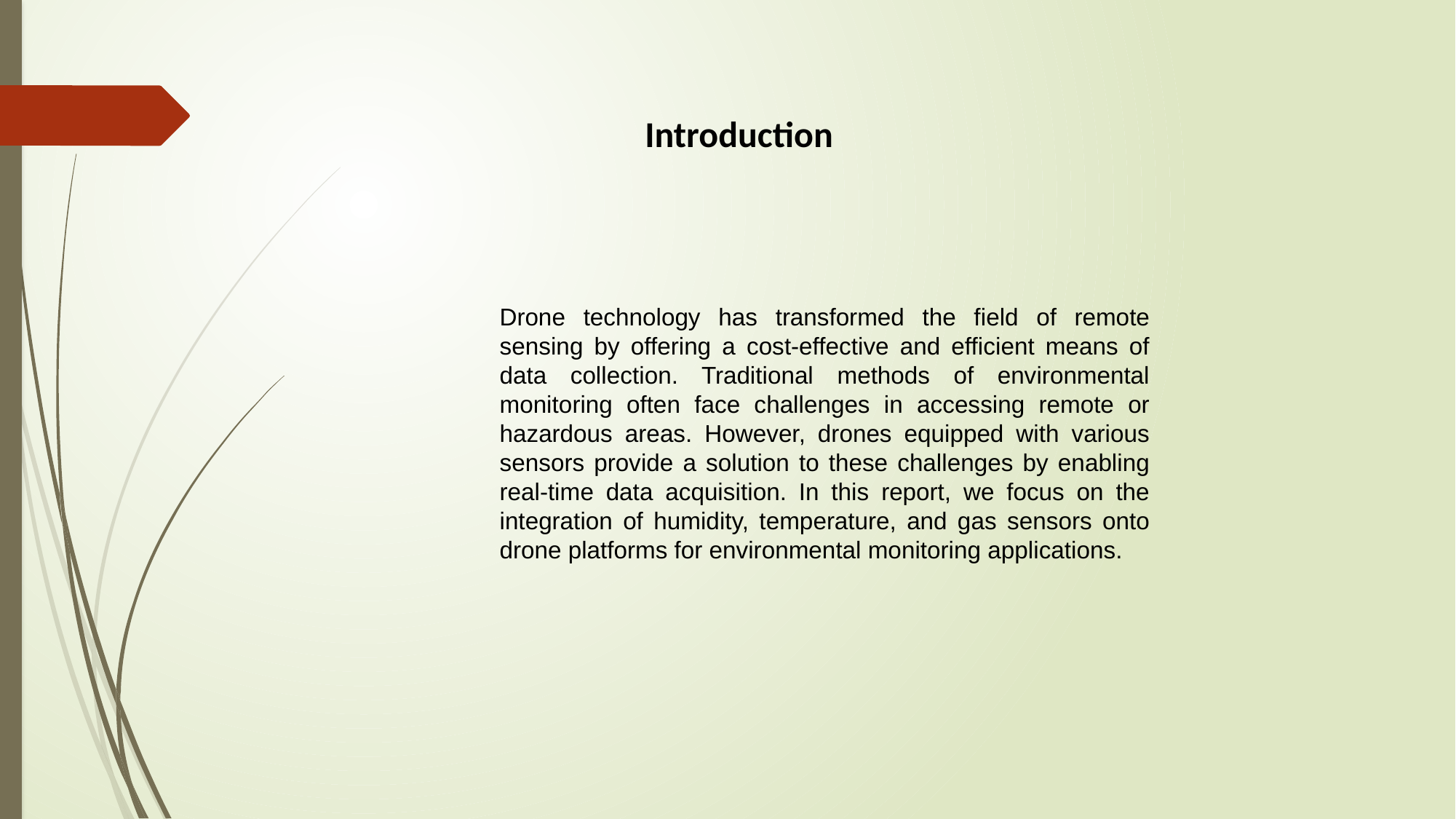

Introduction
Drone technology has transformed the field of remote sensing by offering a cost-effective and efficient means of data collection. Traditional methods of environmental monitoring often face challenges in accessing remote or hazardous areas. However, drones equipped with various sensors provide a solution to these challenges by enabling real-time data acquisition. In this report, we focus on the integration of humidity, temperature, and gas sensors onto drone platforms for environmental monitoring applications.